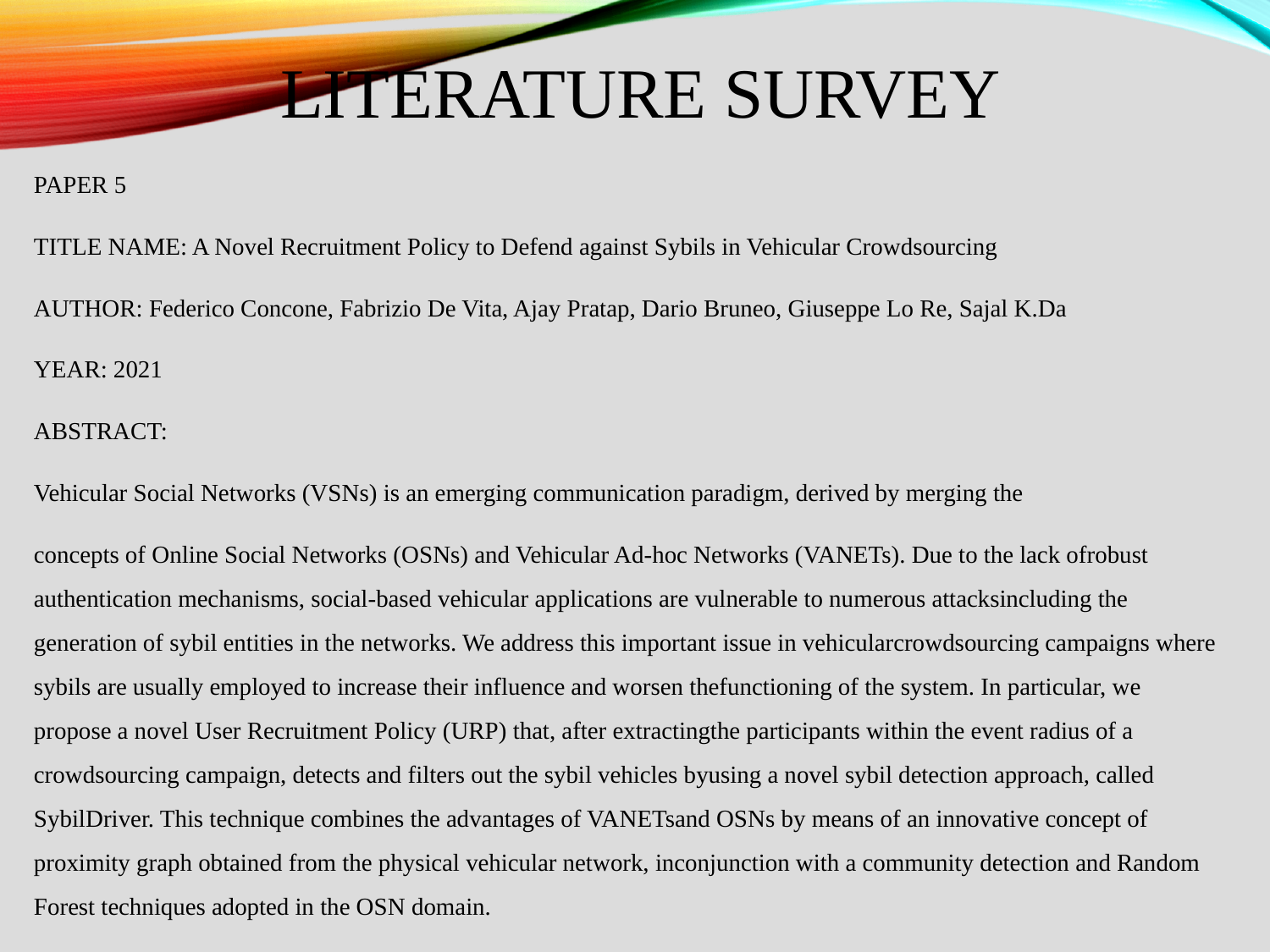

# LITERATURE SURVEY
PAPER 5
TITLE NAME: A Novel Recruitment Policy to Defend against Sybils in Vehicular Crowdsourcing
AUTHOR: Federico Concone, Fabrizio De Vita, Ajay Pratap, Dario Bruneo, Giuseppe Lo Re, Sajal K.Da
YEAR: 2021
ABSTRACT:
Vehicular Social Networks (VSNs) is an emerging communication paradigm, derived by merging the
concepts of Online Social Networks (OSNs) and Vehicular Ad-hoc Networks (VANETs). Due to the lack ofrobust authentication mechanisms, social-based vehicular applications are vulnerable to numerous attacksincluding the generation of sybil entities in the networks. We address this important issue in vehicularcrowdsourcing campaigns where sybils are usually employed to increase their influence and worsen thefunctioning of the system. In particular, we propose a novel User Recruitment Policy (URP) that, after extractingthe participants within the event radius of a crowdsourcing campaign, detects and filters out the sybil vehicles byusing a novel sybil detection approach, called SybilDriver. This technique combines the advantages of VANETsand OSNs by means of an innovative concept of proximity graph obtained from the physical vehicular network, inconjunction with a community detection and Random Forest techniques adopted in the OSN domain.